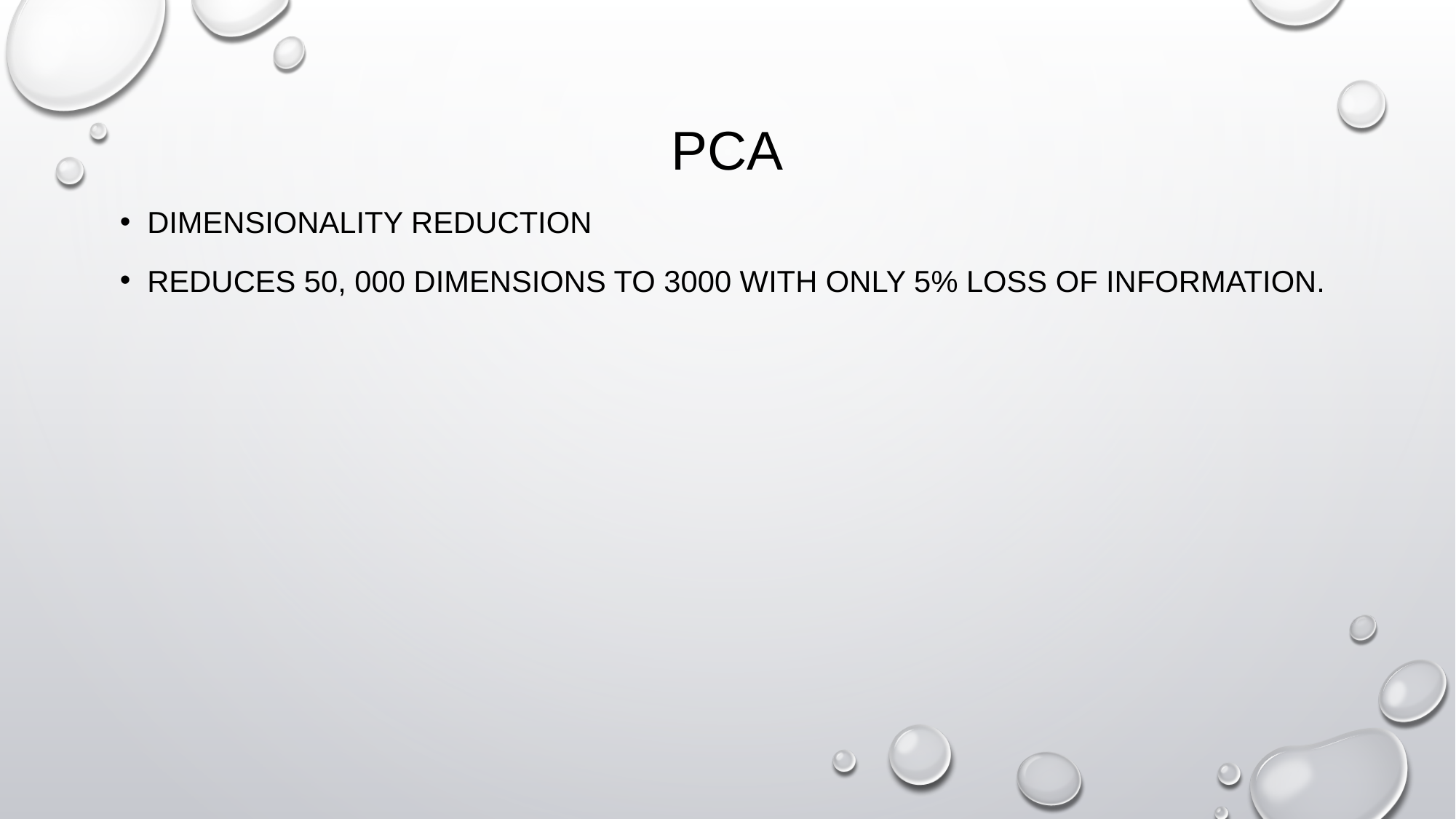

# PCA
Dimensionality Reduction
Reduces 50, 000 dimensions to 3000 with only 5% loss of information.